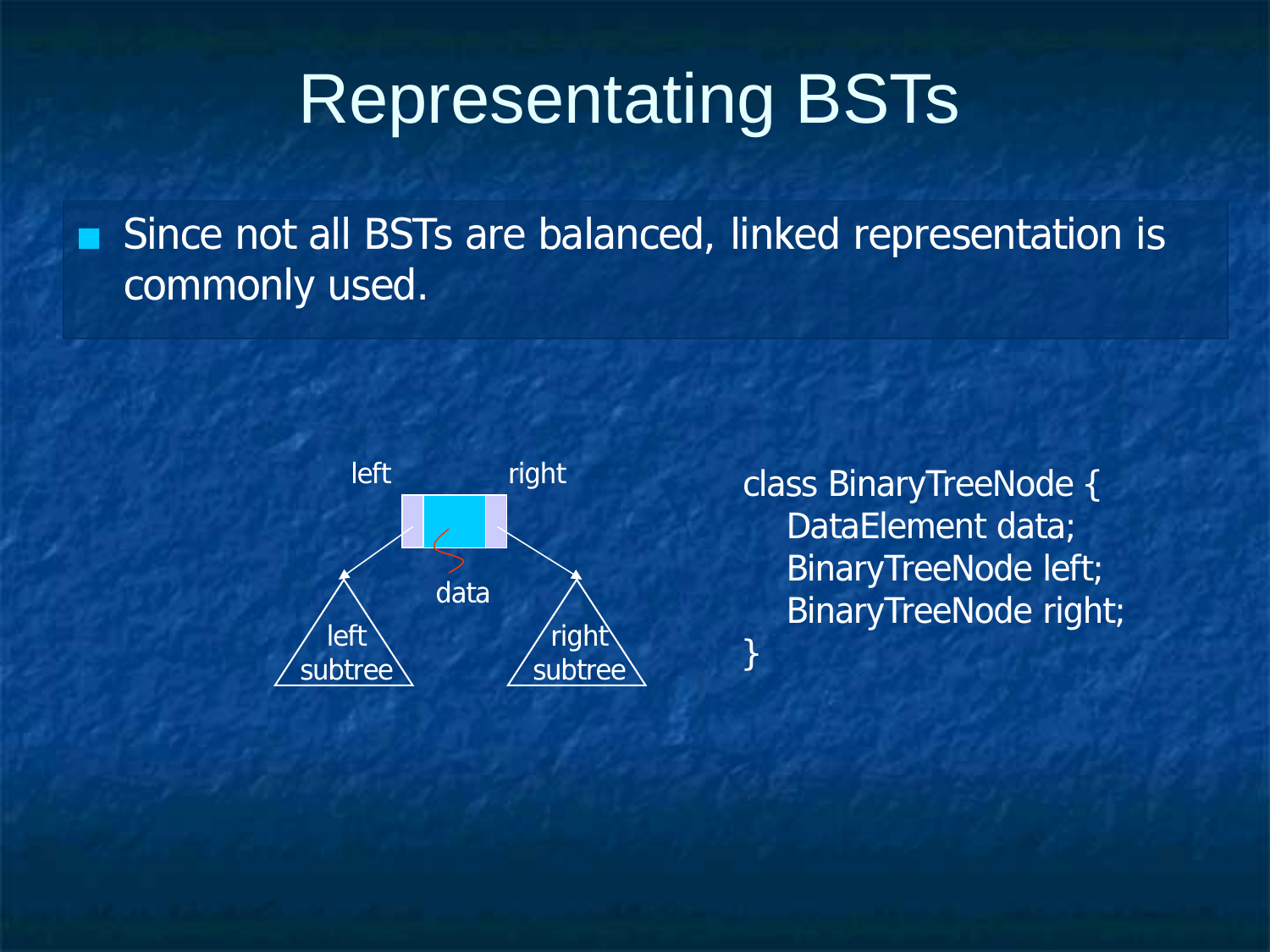

Representating BSTs
Since not all BSTs are balanced, linked representation is commonly used.
left
right
class BinaryTreeNode {
    DataElement data;
    BinaryTreeNode left;
    BinaryTreeNode right;
}

data

left
subtree

right
subtree